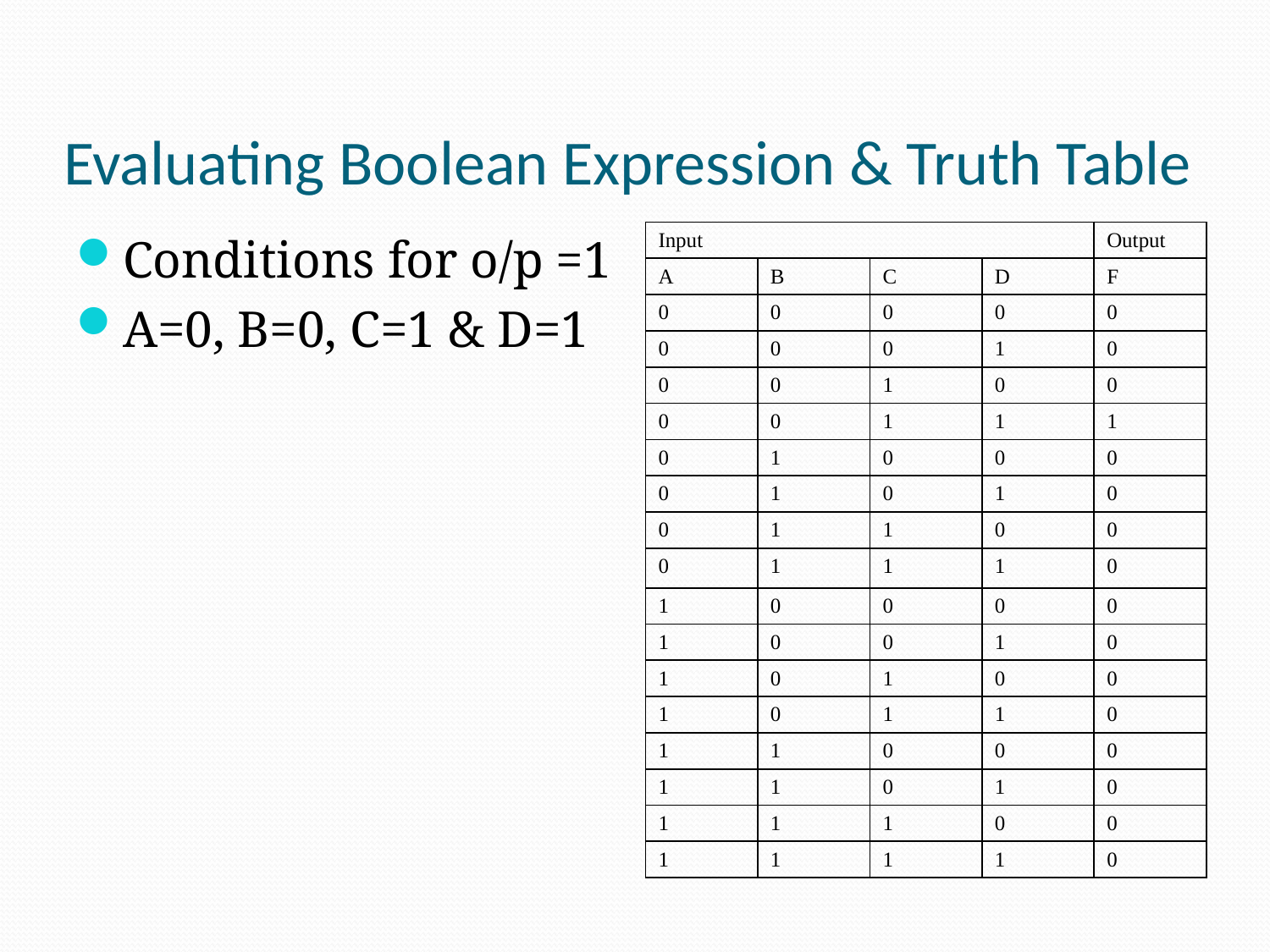

# Evaluating Boolean Expression & Truth Table
Conditions for o/p =1
A=0, B=0, C=1 & D=1
| Input |  |  |  | Output |
| --- | --- | --- | --- | --- |
| A | B | C | D | F |
| 0 | 0 | 0 | 0 | 0 |
| 0 | 0 | 0 | 1 | 0 |
| 0 | 0 | 1 | 0 | 0 |
| 0 | 0 | 1 | 1 | 1 |
| 0 | 1 | 0 | 0 | 0 |
| 0 | 1 | 0 | 1 | 0 |
| 0 | 1 | 1 | 0 | 0 |
| 0 | 1 | 1 | 1 | 0 |
| 1 | 0 | 0 | 0 | 0 |
| 1 | 0 | 0 | 1 | 0 |
| 1 | 0 | 1 | 0 | 0 |
| 1 | 0 | 1 | 1 | 0 |
| 1 | 1 | 0 | 0 | 0 |
| 1 | 1 | 0 | 1 | 0 |
| 1 | 1 | 1 | 0 | 0 |
| 1 | 1 | 1 | 1 | 0 |